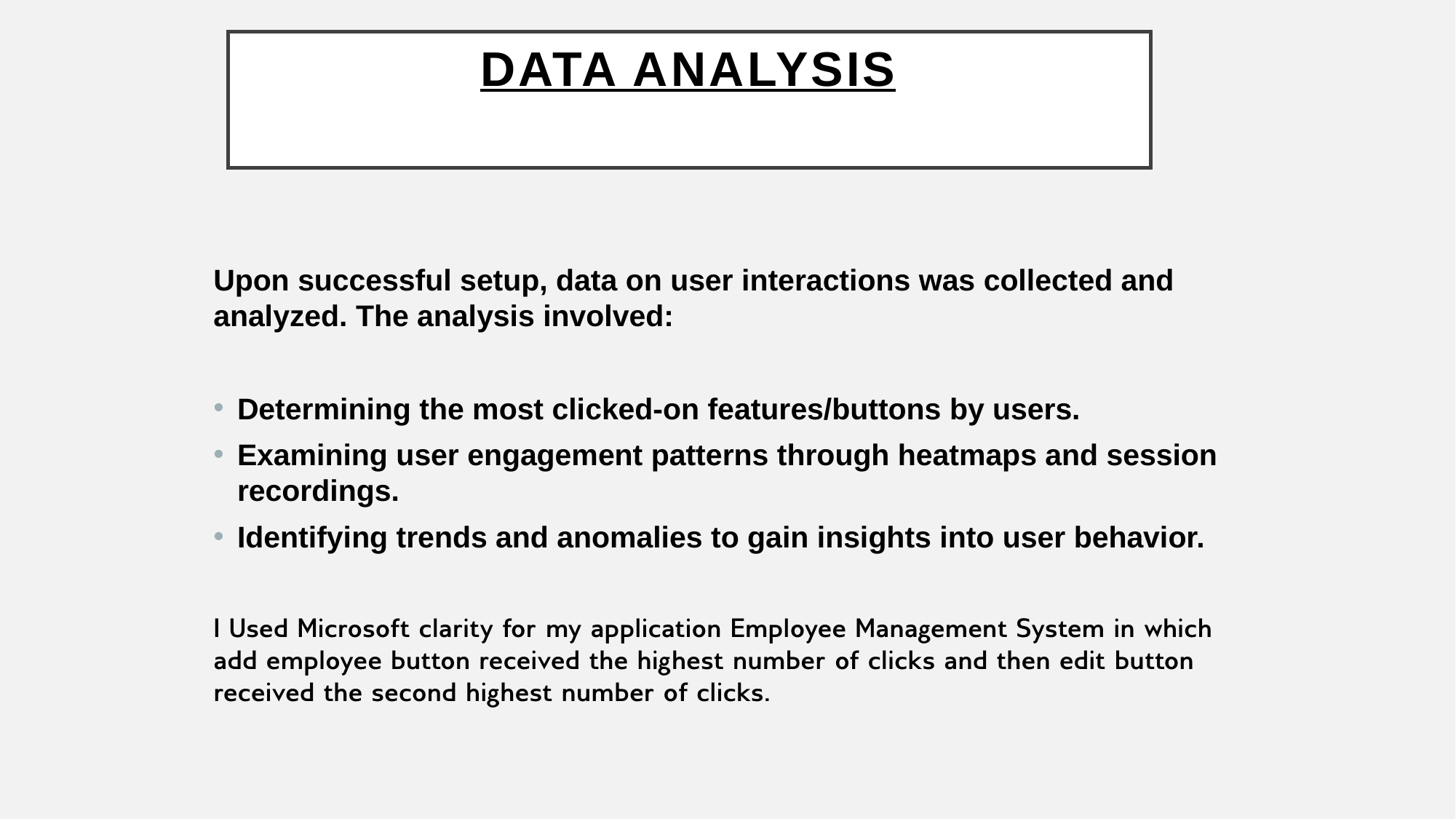

# Data Analysis
Upon successful setup, data on user interactions was collected and analyzed. The analysis involved:

Determining the most clicked-on features/buttons by users.
Examining user engagement patterns through heatmaps and session recordings.
Identifying trends and anomalies to gain insights into user behavior.

I Used Microsoft clarity for my application Employee Management System in which add employee button received the highest number of clicks and then edit button received the second highest number of clicks.